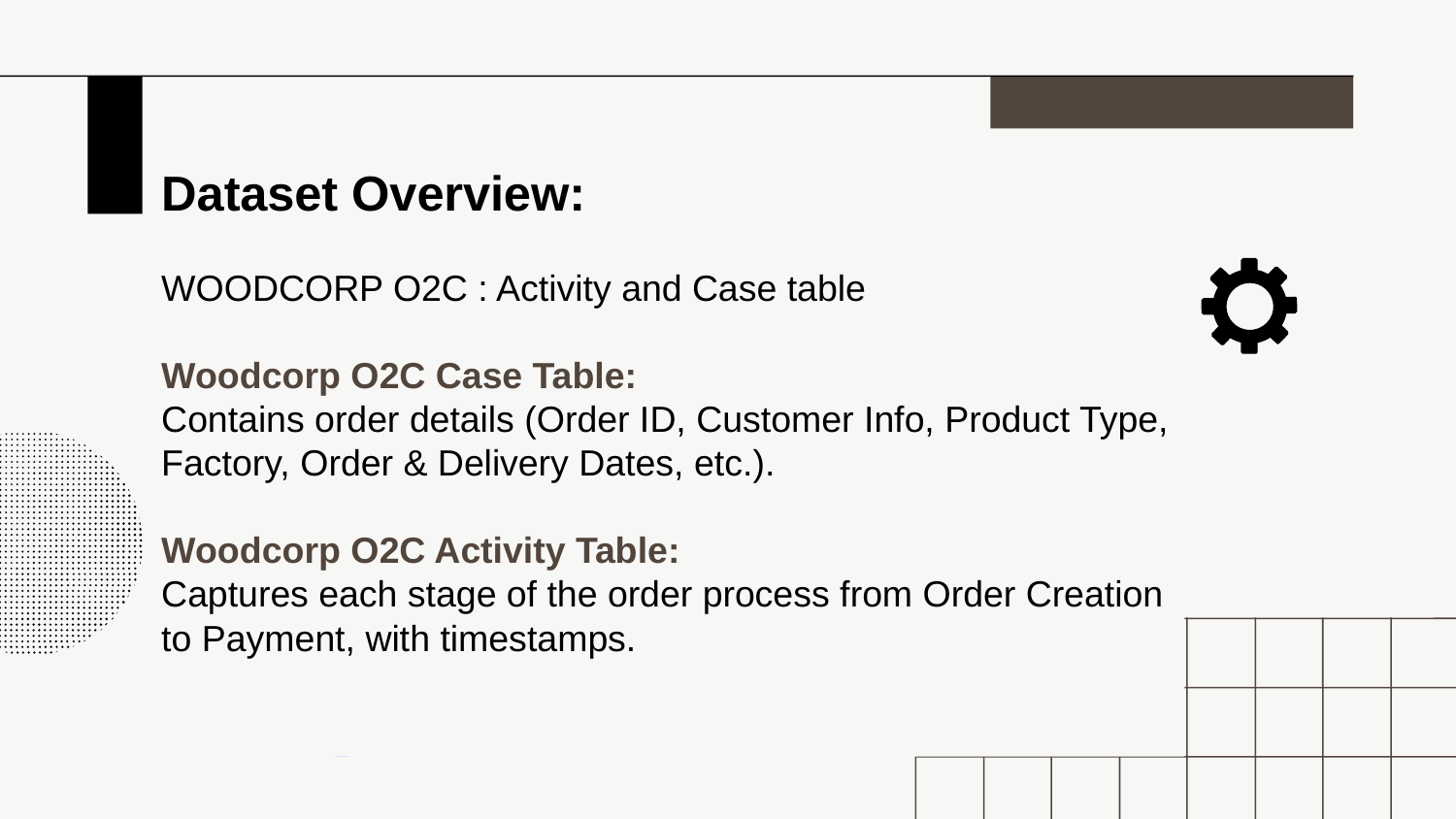

# Dataset Overview: WOODCORP O2C : Activity and Case table Woodcorp O2C Case Table: Contains order details (Order ID, Customer Info, Product Type, Factory, Order & Delivery Dates, etc.). Woodcorp O2C Activity Table: Captures each stage of the order process from Order Creation to Payment, with timestamps.